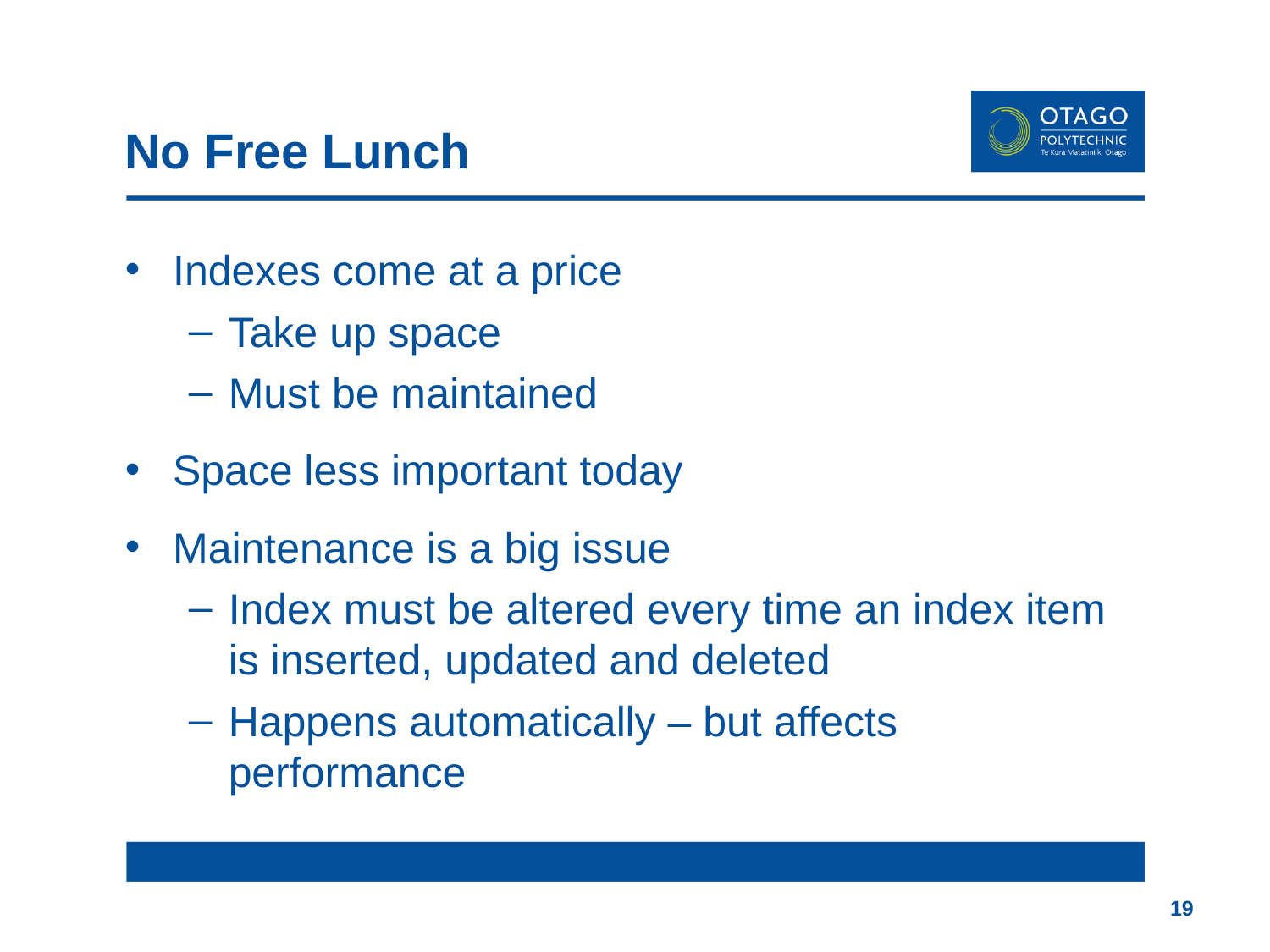

# No Free Lunch
Indexes come at a price
Take up space
Must be maintained
Space less important today
Maintenance is a big issue
Index must be altered every time an index item is inserted, updated and deleted
Happens automatically – but affects performance
19